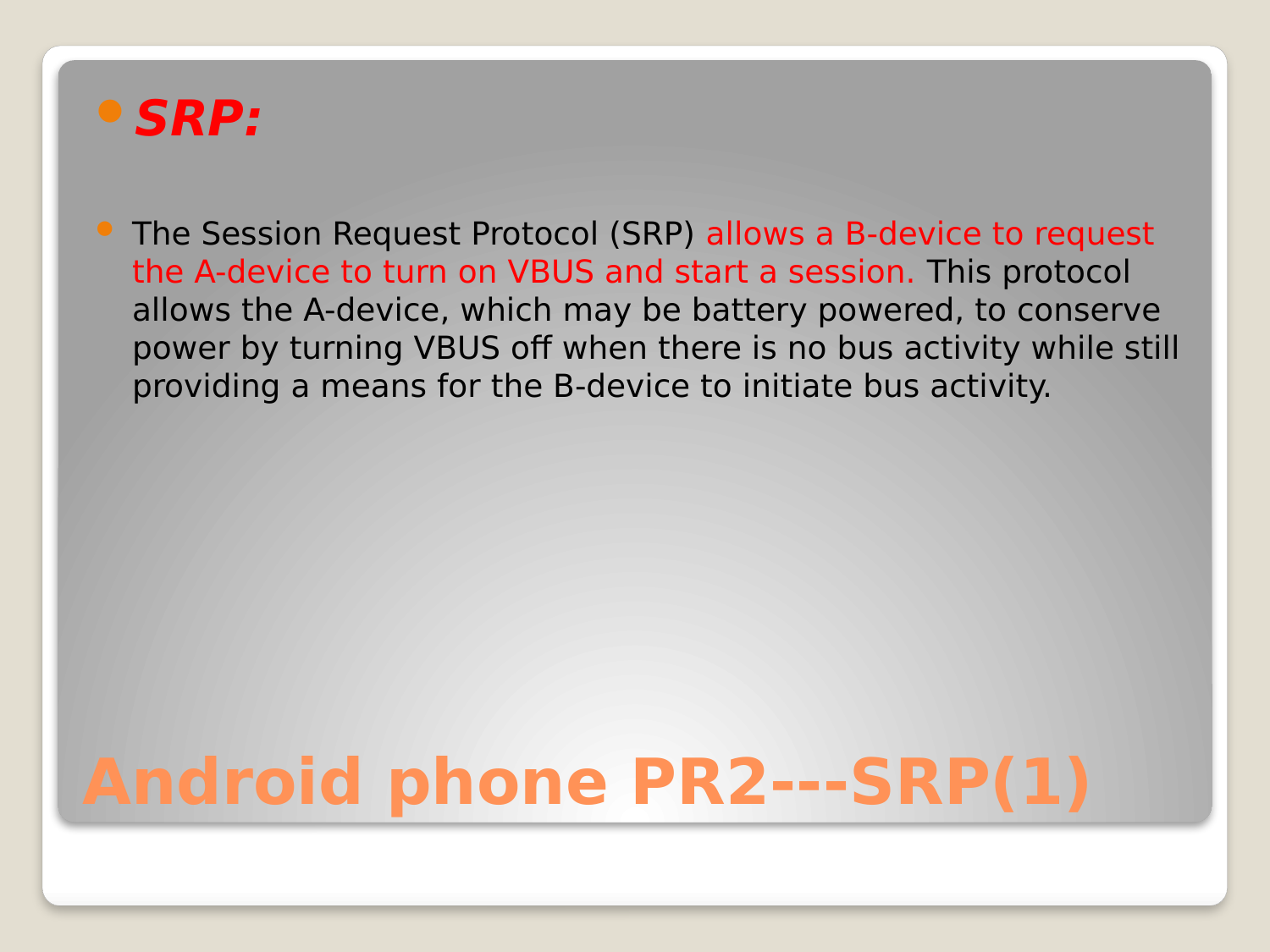

SRP:

The Session Request Protocol (SRP) allows a B-device to request the A-device to turn on VBUS and start a session. This protocol allows the A-device, which may be battery powered, to conserve power by turning VBUS off when there is no bus activity while still providing a means for the B-device to initiate bus activity.
# Android phone PR2---SRP(1)